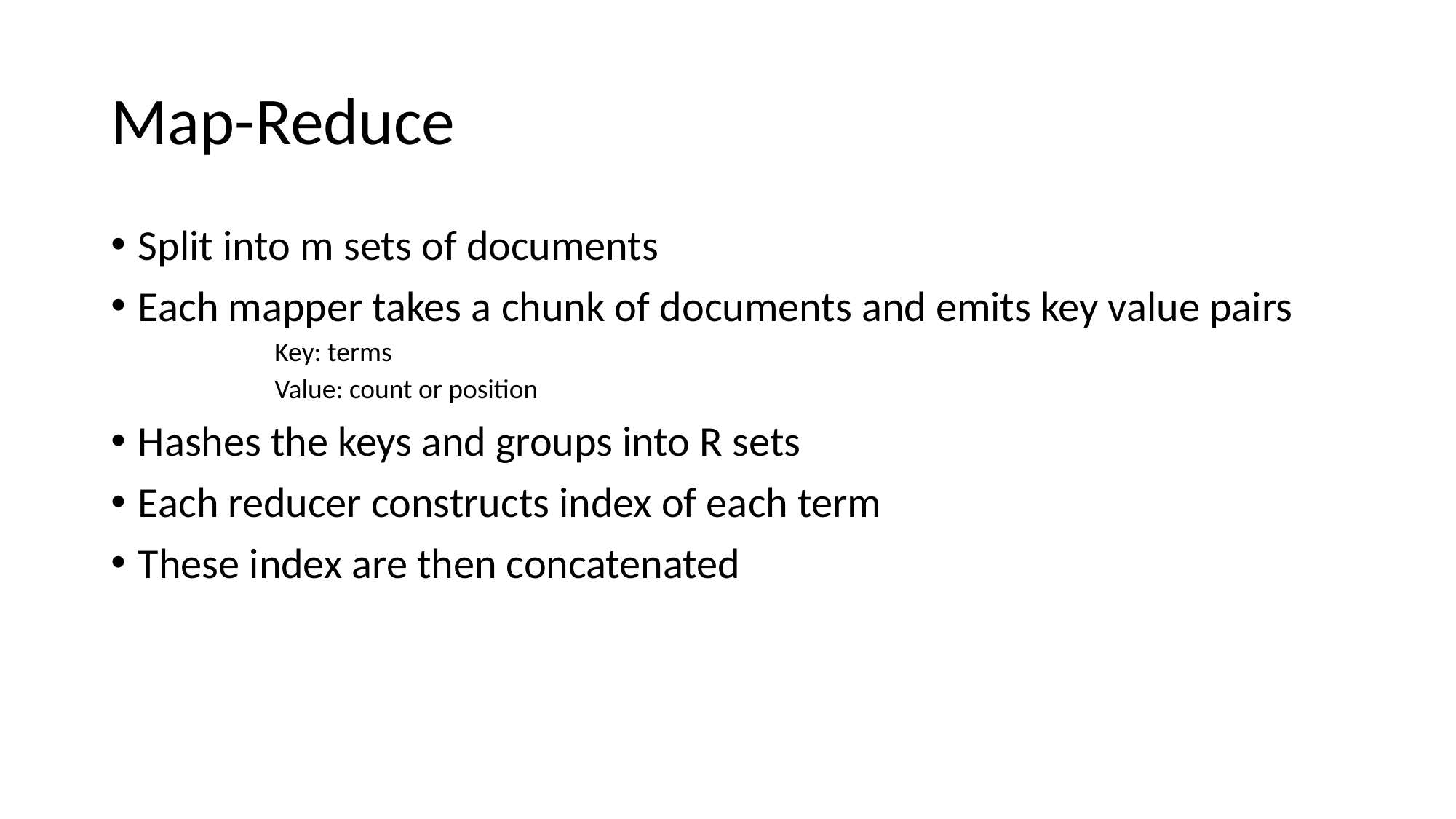

# Map-Reduce
Split into m sets of documents
Each mapper takes a chunk of documents and emits key value pairs
Key: terms
Value: count or position
Hashes the keys and groups into R sets
Each reducer constructs index of each term
These index are then concatenated